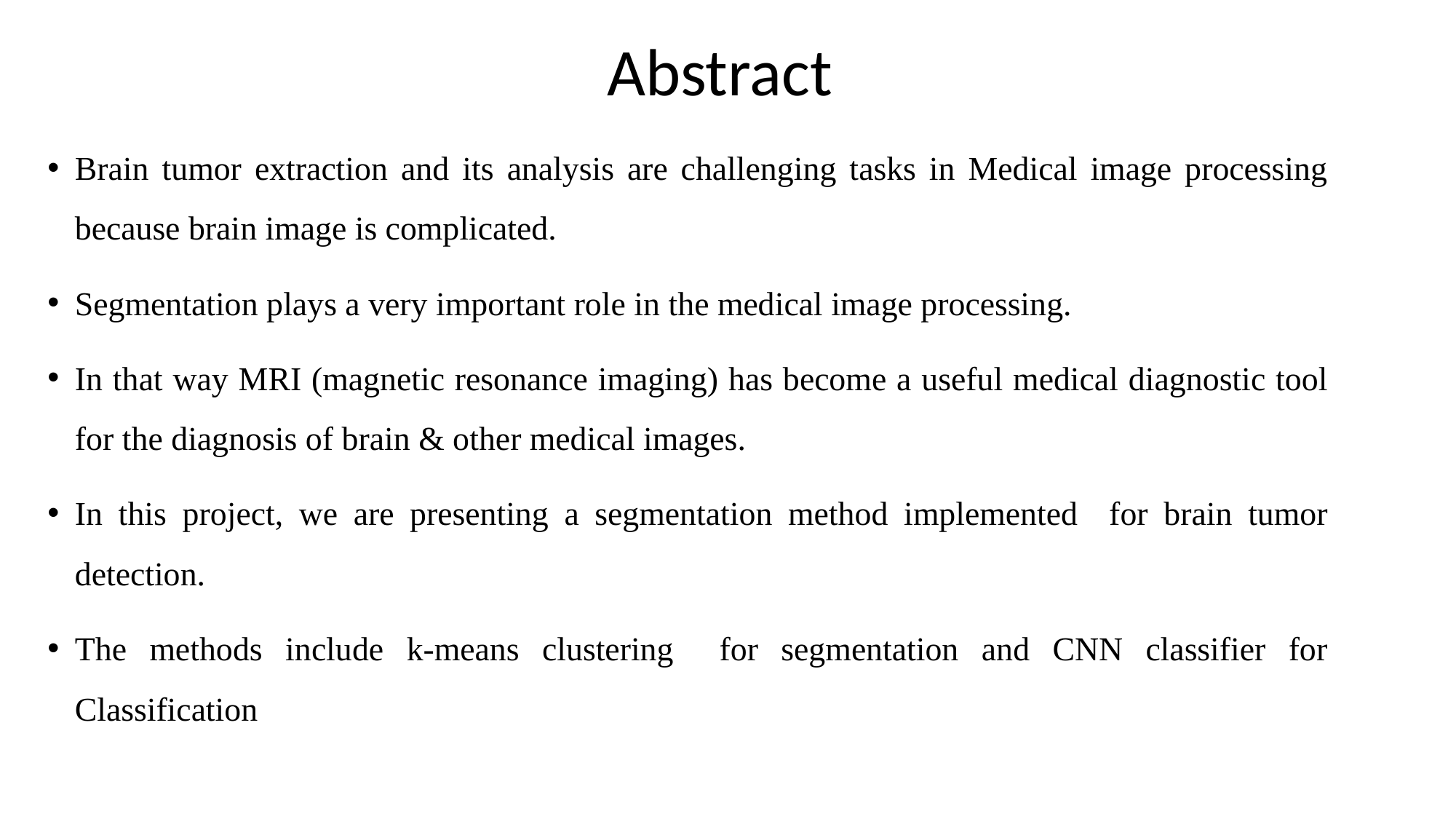

# Abstract
Brain tumor extraction and its analysis are challenging tasks in Medical image processing because brain image is complicated.
Segmentation plays a very important role in the medical image processing.
In that way MRI (magnetic resonance imaging) has become a useful medical diagnostic tool for the diagnosis of brain & other medical images.
In this project, we are presenting a segmentation method implemented  for brain tumor detection.
The methods include k-means clustering  for segmentation and CNN classifier for Classification